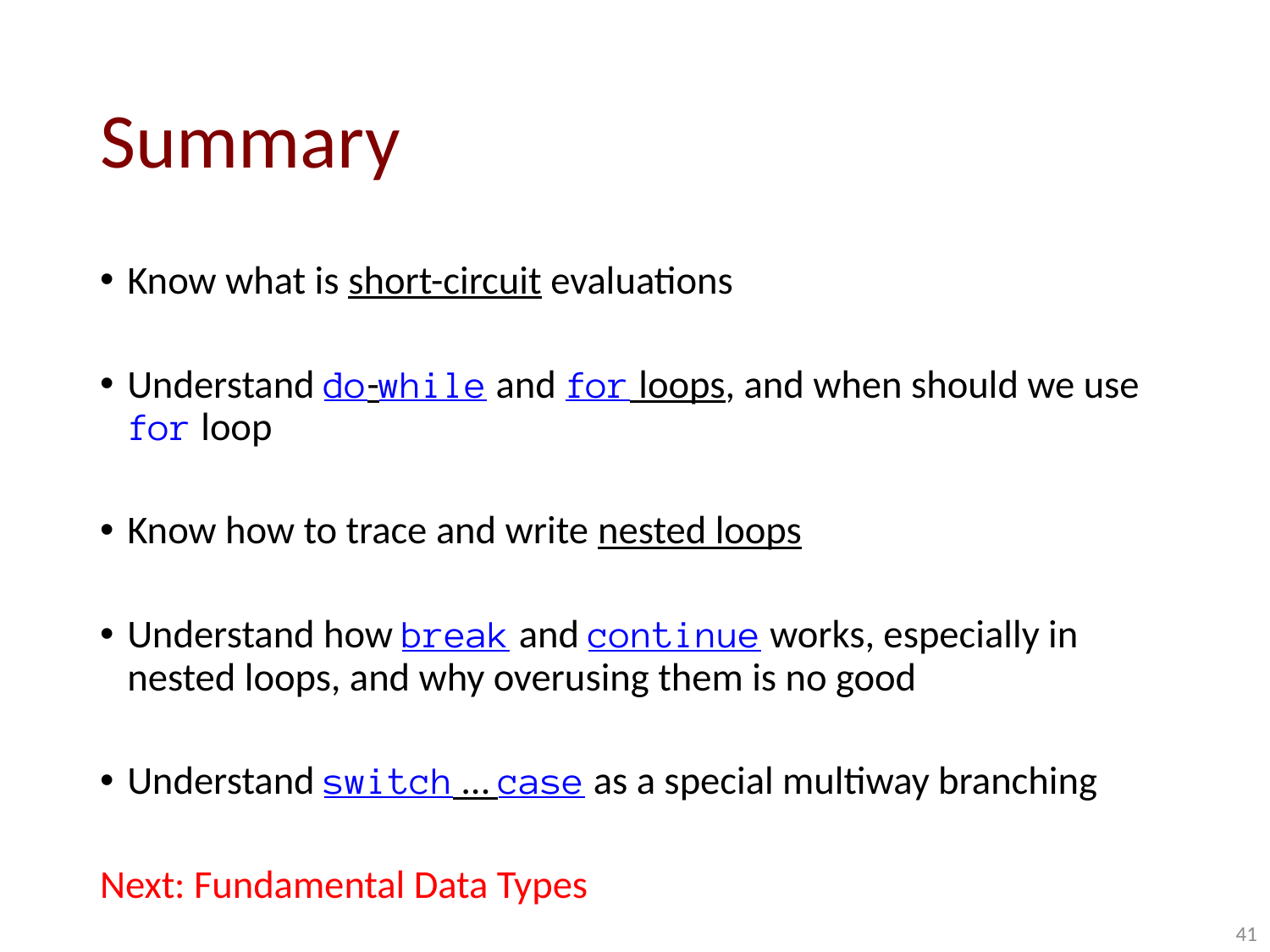

# Summary
Know what is short-circuit evaluations

Understand do-while and for loops, and when should we use for loop

Know how to trace and write nested loops

Understand how break and continue works, especially in nested loops, and why overusing them is no good

Understand switch … case as a special multiway branching

Next: Fundamental Data Types
41